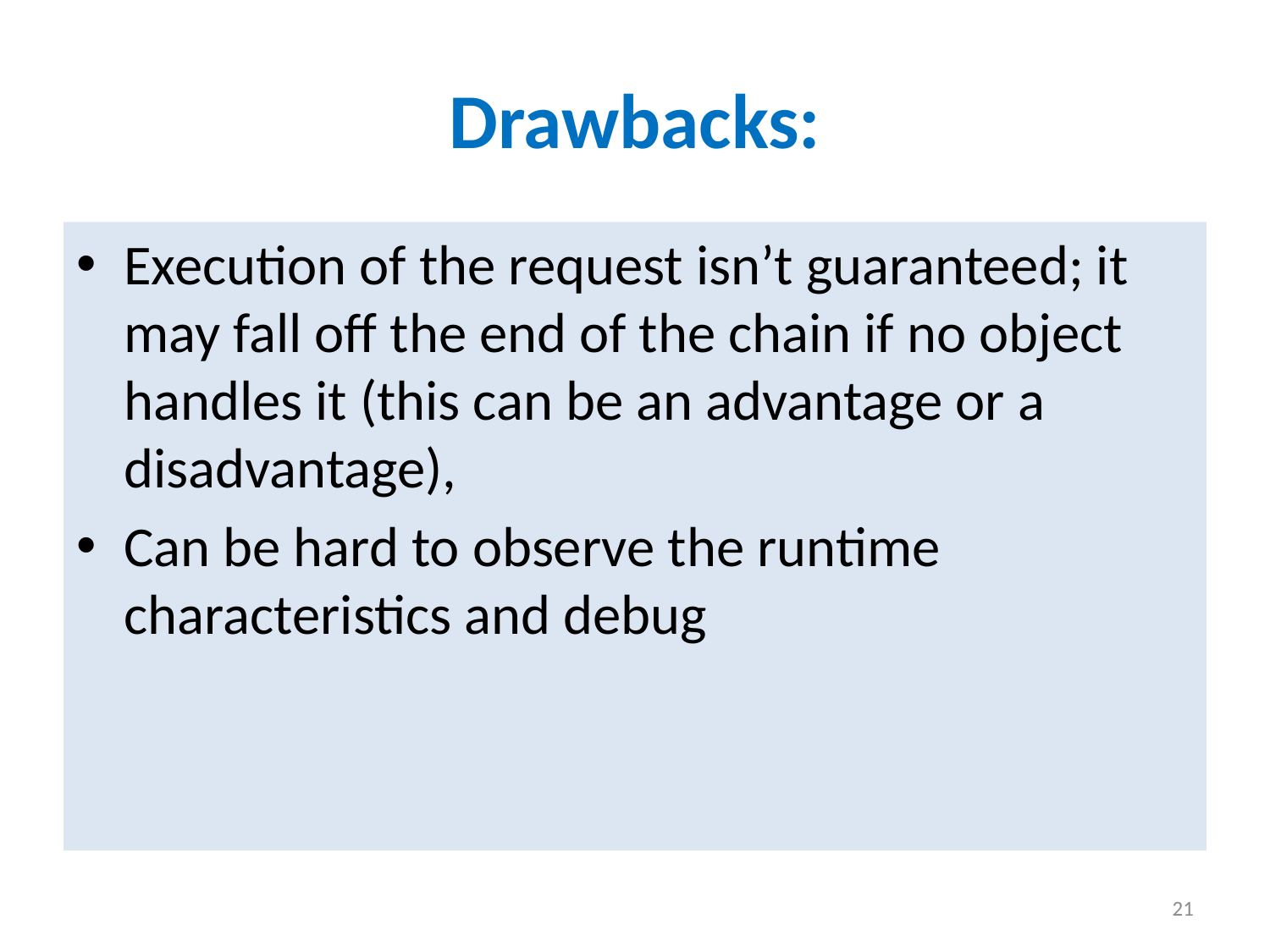

# Drawbacks:
Execution of the request isn’t guaranteed; it may fall off the end of the chain if no object handles it (this can be an advantage or a disadvantage),
Can be hard to observe the runtime characteristics and debug
21